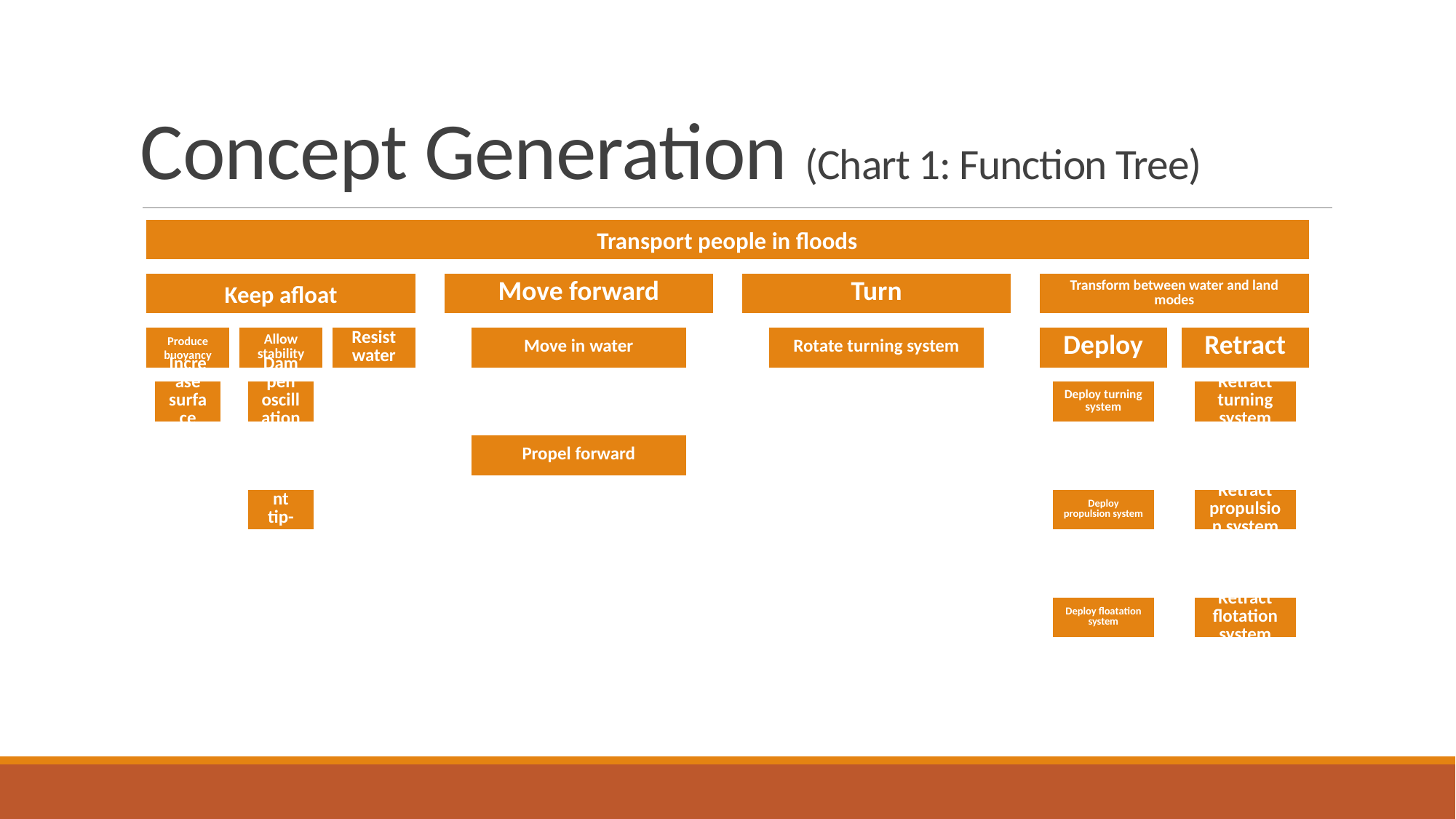

# Concept Generation (Chart 1: Function Tree)
Transport people in floods
Keep afloat
Move forward
Turn
Transform between water and land modes
Produce buoyancy
Allow stability
Resist water
Dampen oscillations
Prevent tip-overs
Increase surface area
Move in water
Rotate turning system
Deploy
Retract
Deploy turning system
Deploy propulsion system
Deploy floatation system
Retract turning system
Retract propulsion system
Retract flotation system
Propel forward